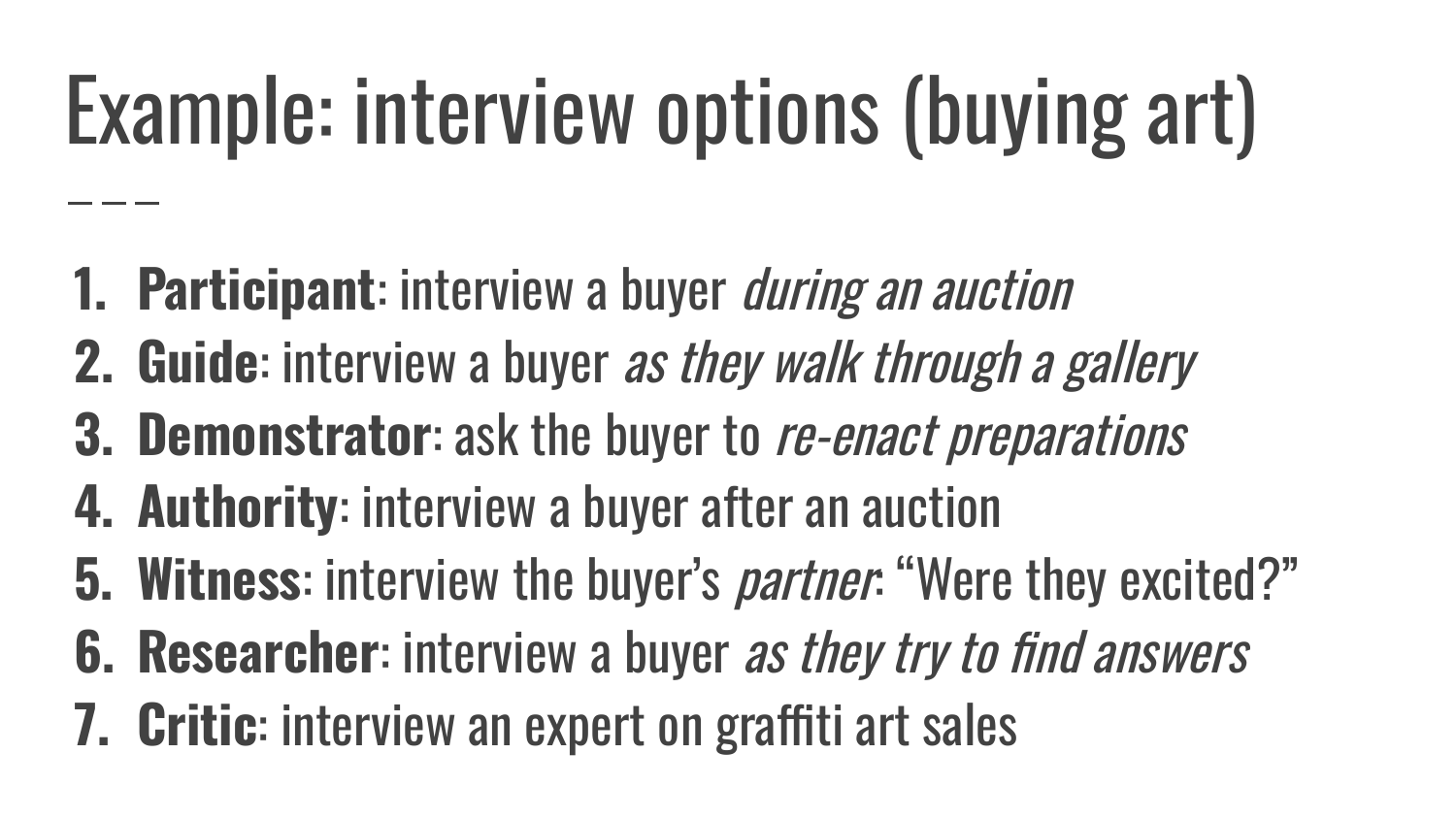

# Example: interview options (buying art)
Participant: interview a buyer during an auction
Guide: interview a buyer as they walk through a gallery
Demonstrator: ask the buyer to re-enact preparations
Authority: interview a buyer after an auction
Witness: interview the buyer’s partner: “Were they excited?”
Researcher: interview a buyer as they try to find answers
Critic: interview an expert on graffiti art sales